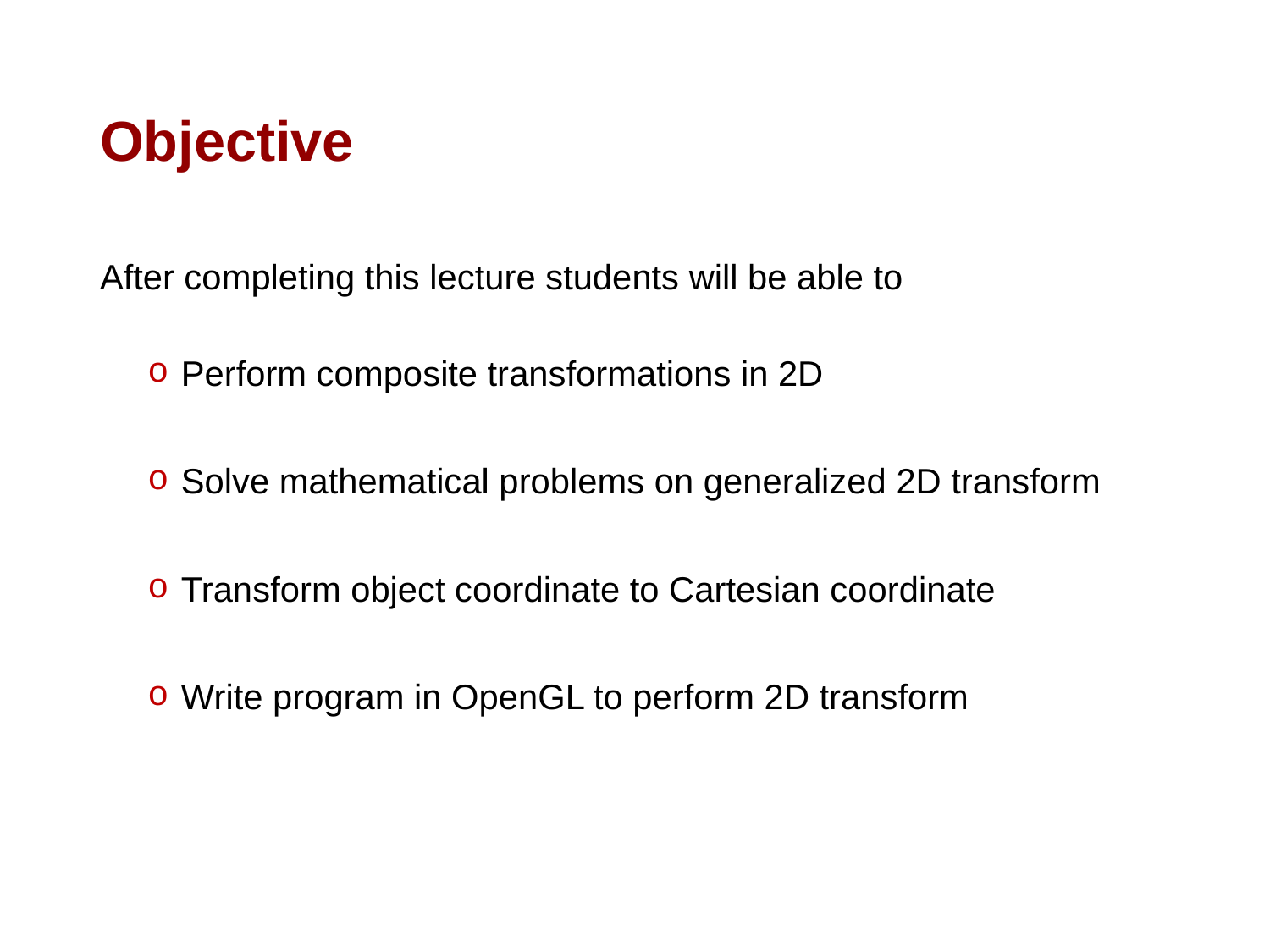

# Objective
After completing this lecture students will be able to

 Perform composite transformations in 2D

 Solve mathematical problems on generalized 2D transform

 Transform object coordinate to Cartesian coordinate

 Write program in OpenGL to perform 2D transform